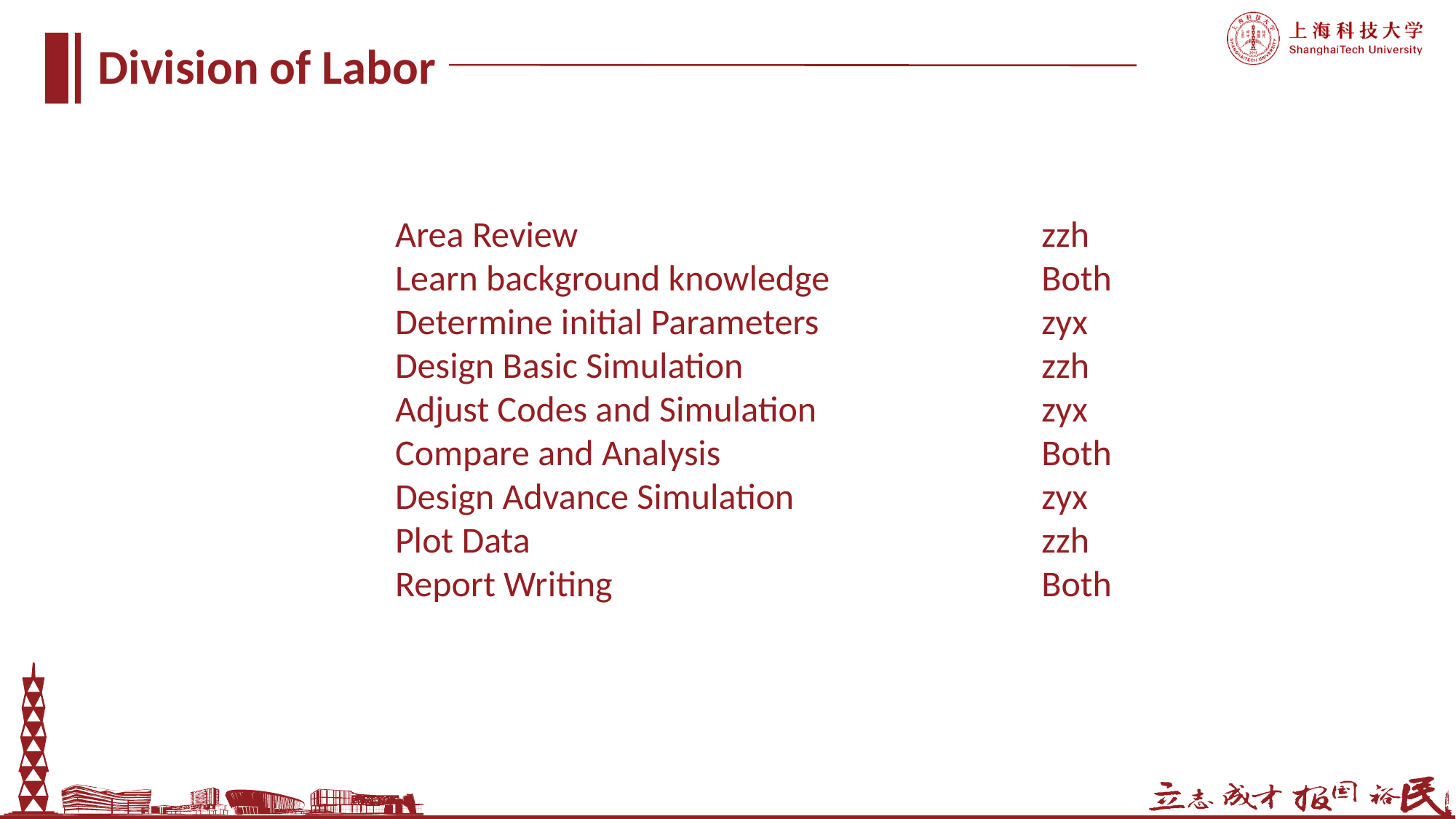

Division of Labor

Area Review
Learn background knowledge
Determine initial Parameters
Design Basic Simulation
Adjust Codes and Simulation
Compare and Analysis
Design Advance Simulation
Plot Data
Report Writing
zzh
Both
zyx
zzh
zyx
Both
zyx
zzh
Both